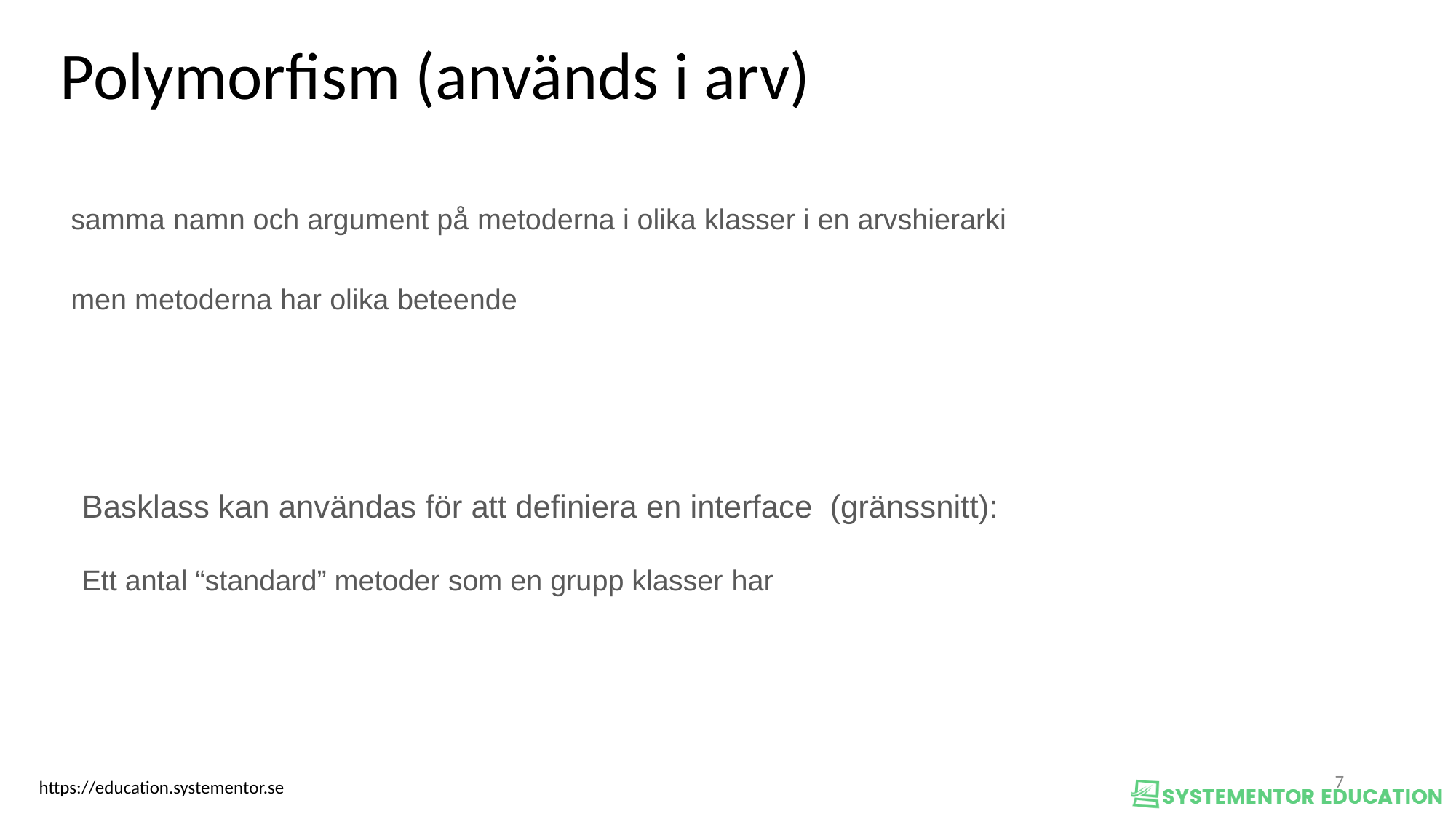

Polymorfism (används i arv)
samma namn och argument på metoderna i olika klasser i en arvshierarki

men metoderna har olika beteende
Basklass kan användas för att definiera en interface  (gränssnitt):

Ett antal “standard” metoder som en grupp klasser har
7